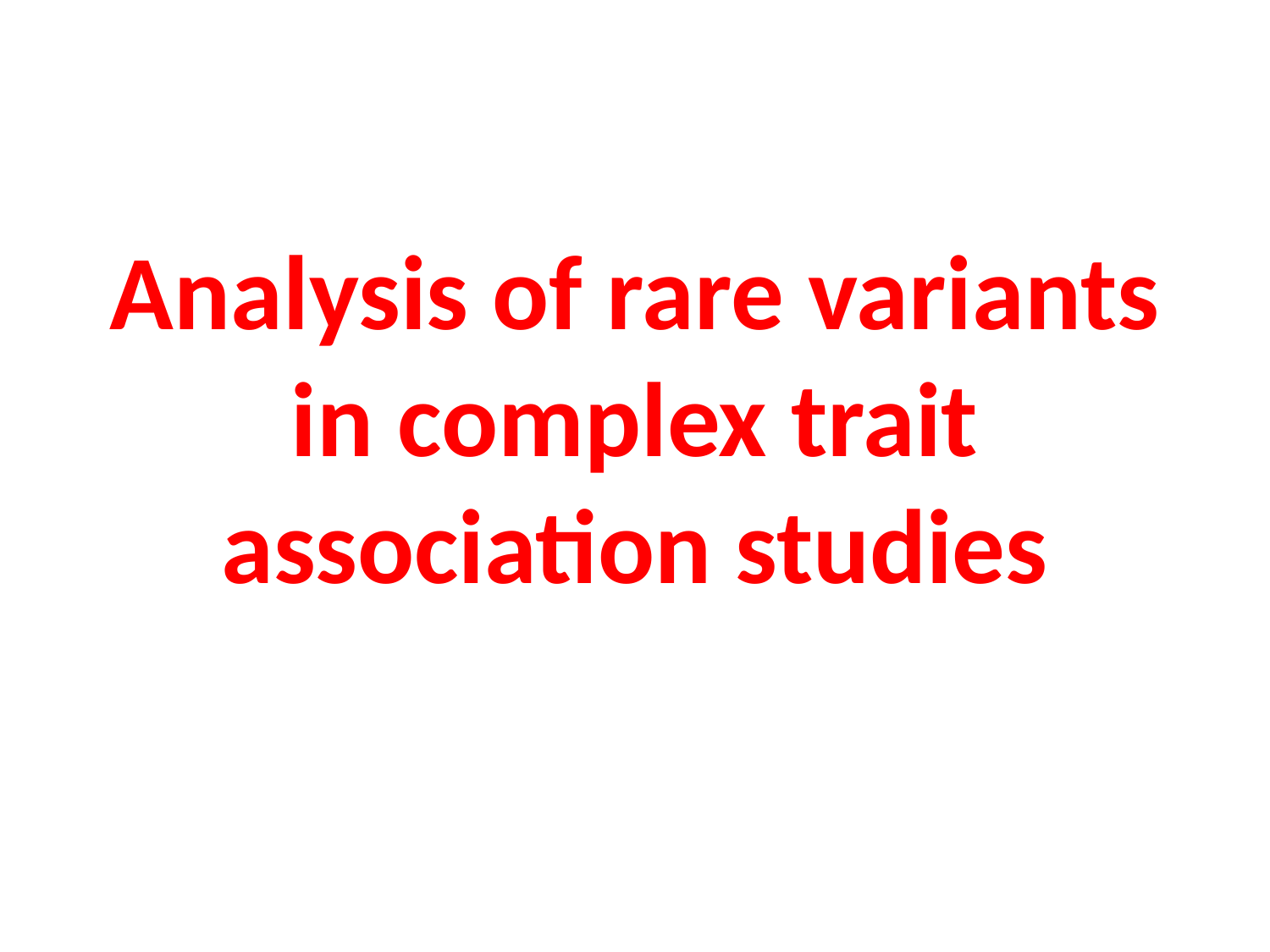

# Analysis of rare variants in complex trait association studies